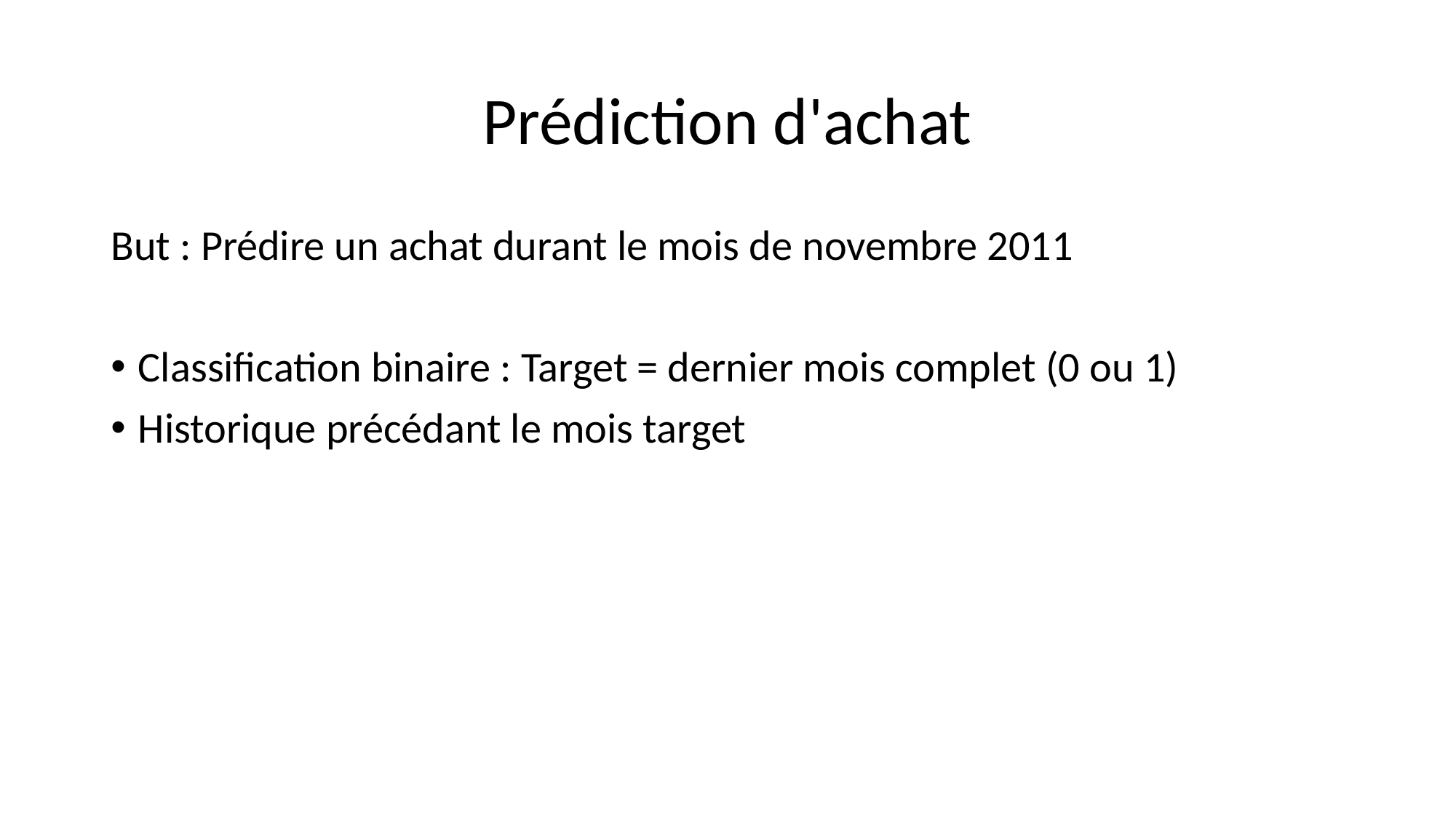

# Prédiction d'achat
But : Prédire un achat durant le mois de novembre 2011

Classification binaire : Target = dernier mois complet (0 ou 1)
Historique précédant le mois target